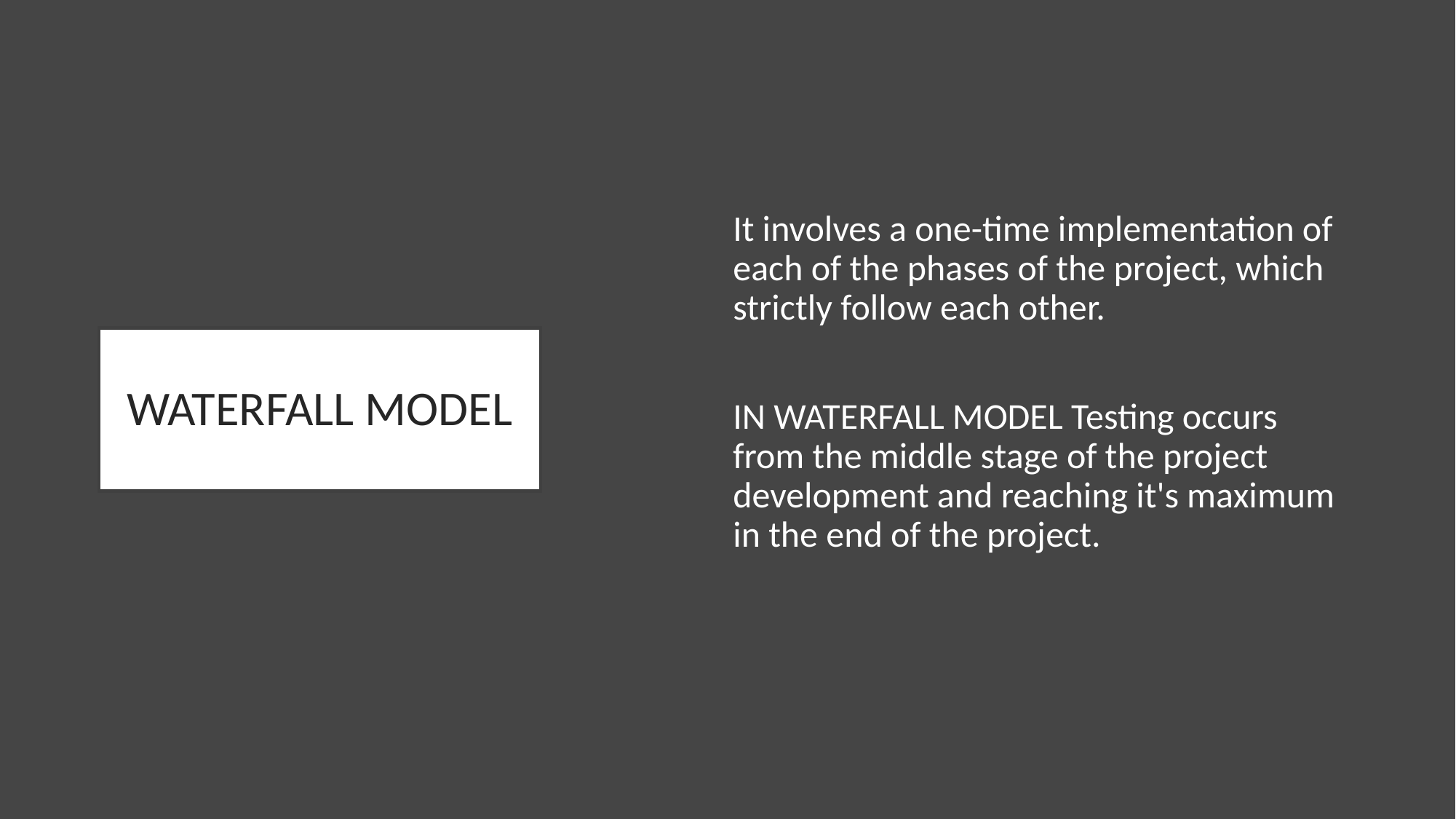

It involves a one-time implementation of each of the phases of the project, which strictly follow each other.

IN WATERFALL MODEL Testing occurs from the middle stage of the project development and reaching it's maximum in the end of the project.

# WATERFALL MODEL